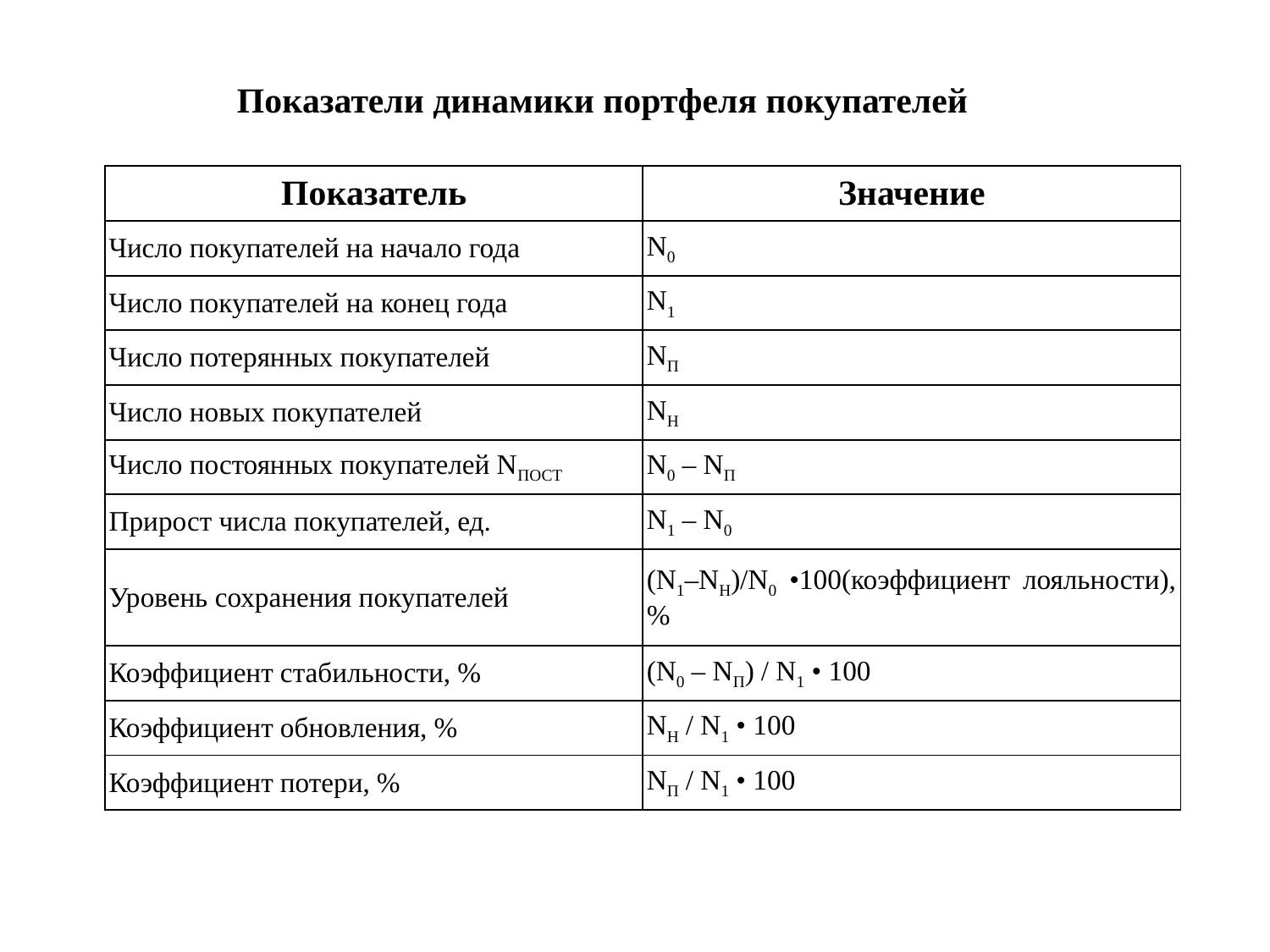

Показатели динамики портфеля покупателей
| Показатель | Значение |
| --- | --- |
| Число покупателей на начало года | N0 |
| Число покупателей на конец года | N1 |
| Число потерянных покупателей | NП |
| Число новых покупателей | NH |
| Число постоянных покупателей NПОСТ | N0 – NП |
| Прирост числа покупателей, ед. | N1 – N0 |
| Уровень сохранения покупателей | (N1–NH)/N0 •100(коэффициент лояльности), % |
| Коэффициент стабильности, % | (N0 – NП) / N1 • 100 |
| Коэффициент обновления, % | NH / N1 • 100 |
| Коэффициент потери, % | NП / N1 • 100 |